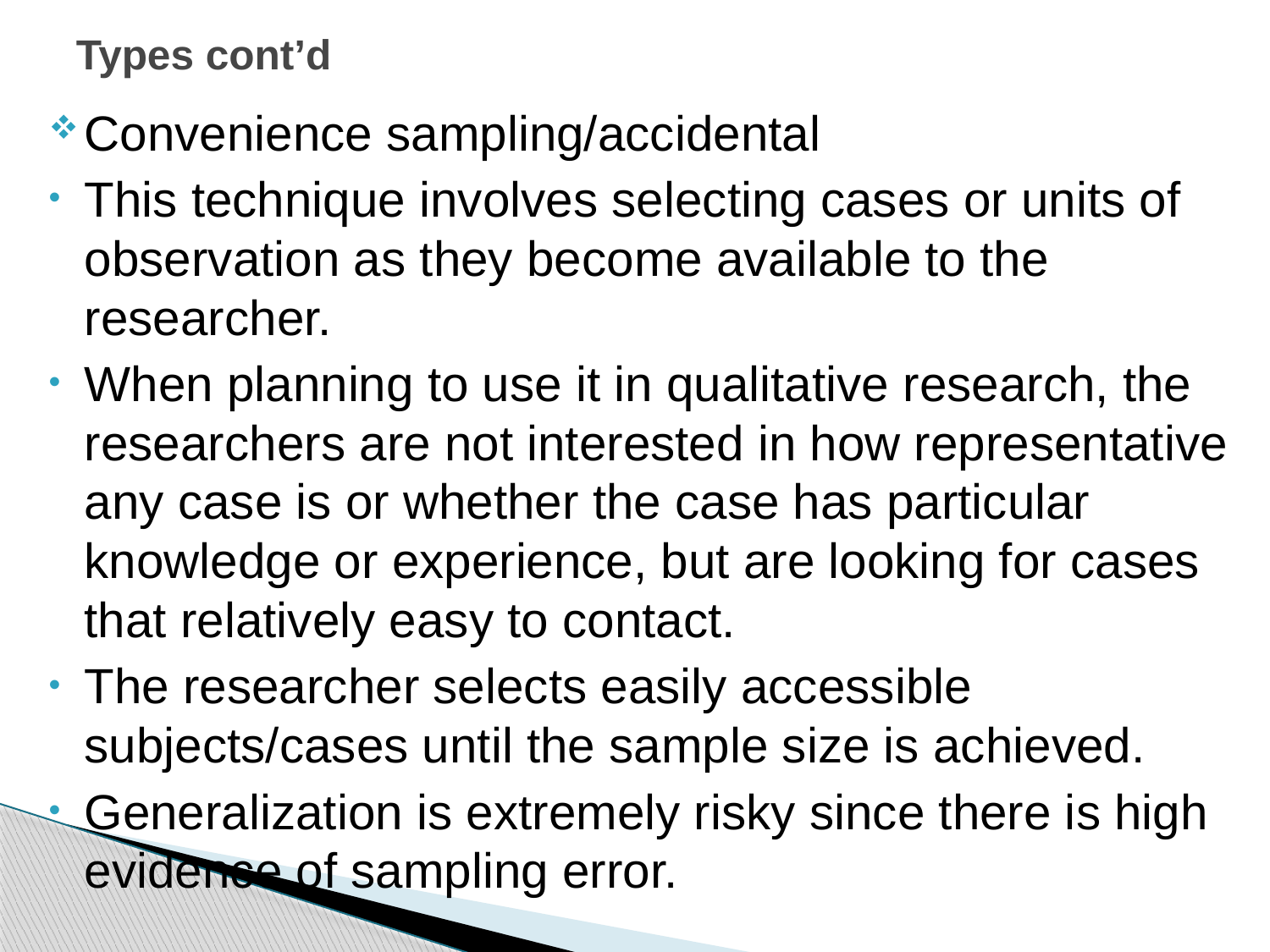

# Types cont’d
Convenience sampling/accidental
This technique involves selecting cases or units of observation as they become available to the researcher.
When planning to use it in qualitative research, the researchers are not interested in how representative any case is or whether the case has particular knowledge or experience, but are looking for cases that relatively easy to contact.
The researcher selects easily accessible subjects/cases until the sample size is achieved.
Generalization is extremely risky since there is high evidence of sampling error.